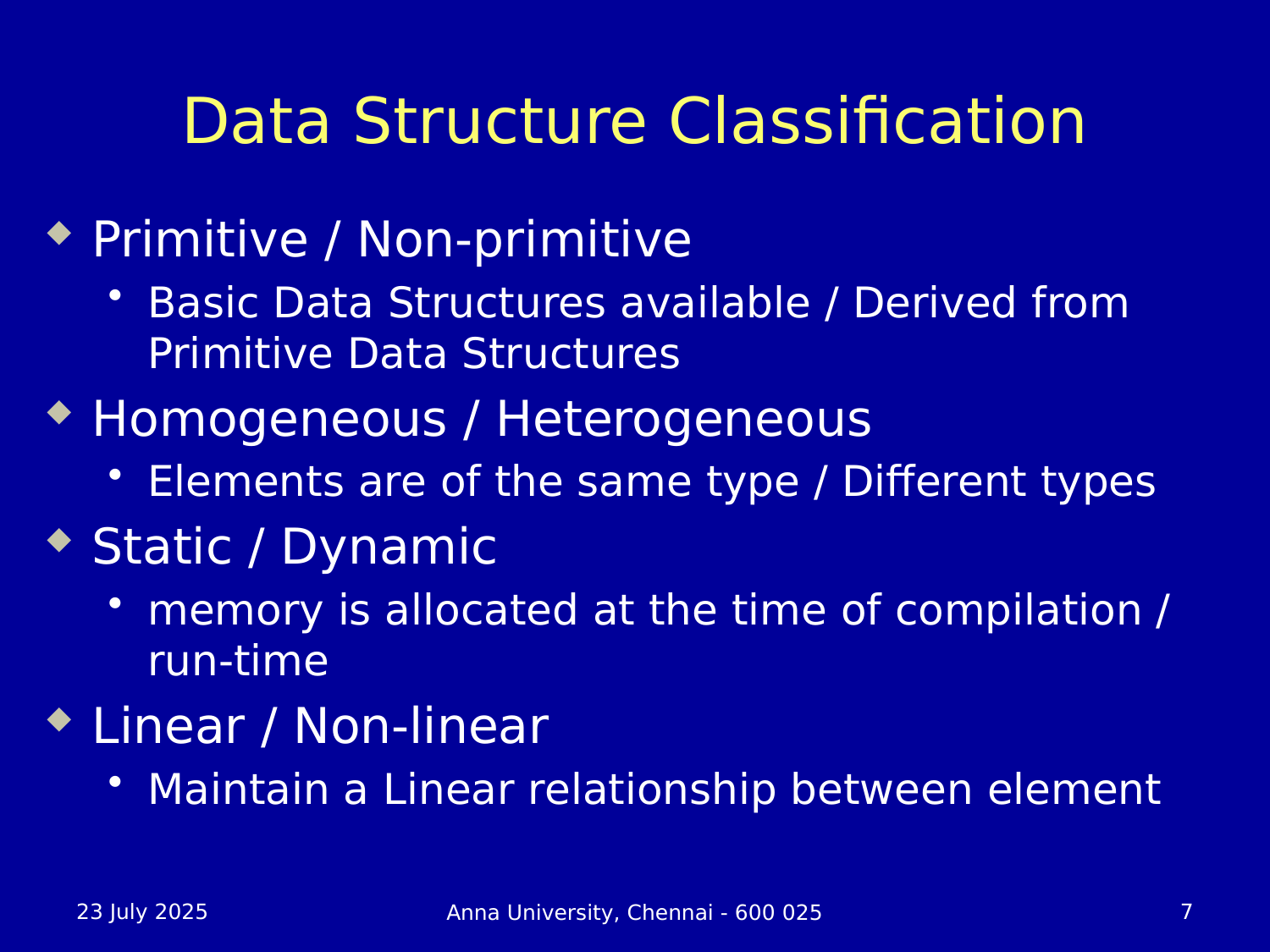

# Data Structure Classification
Primitive / Non-primitive
Basic Data Structures available / Derived from Primitive Data Structures
Homogeneous / Heterogeneous
Elements are of the same type / Different types
Static / Dynamic
memory is allocated at the time of compilation / run-time
Linear / Non-linear
Maintain a Linear relationship between element
23 July 2025
7
Anna University, Chennai - 600 025